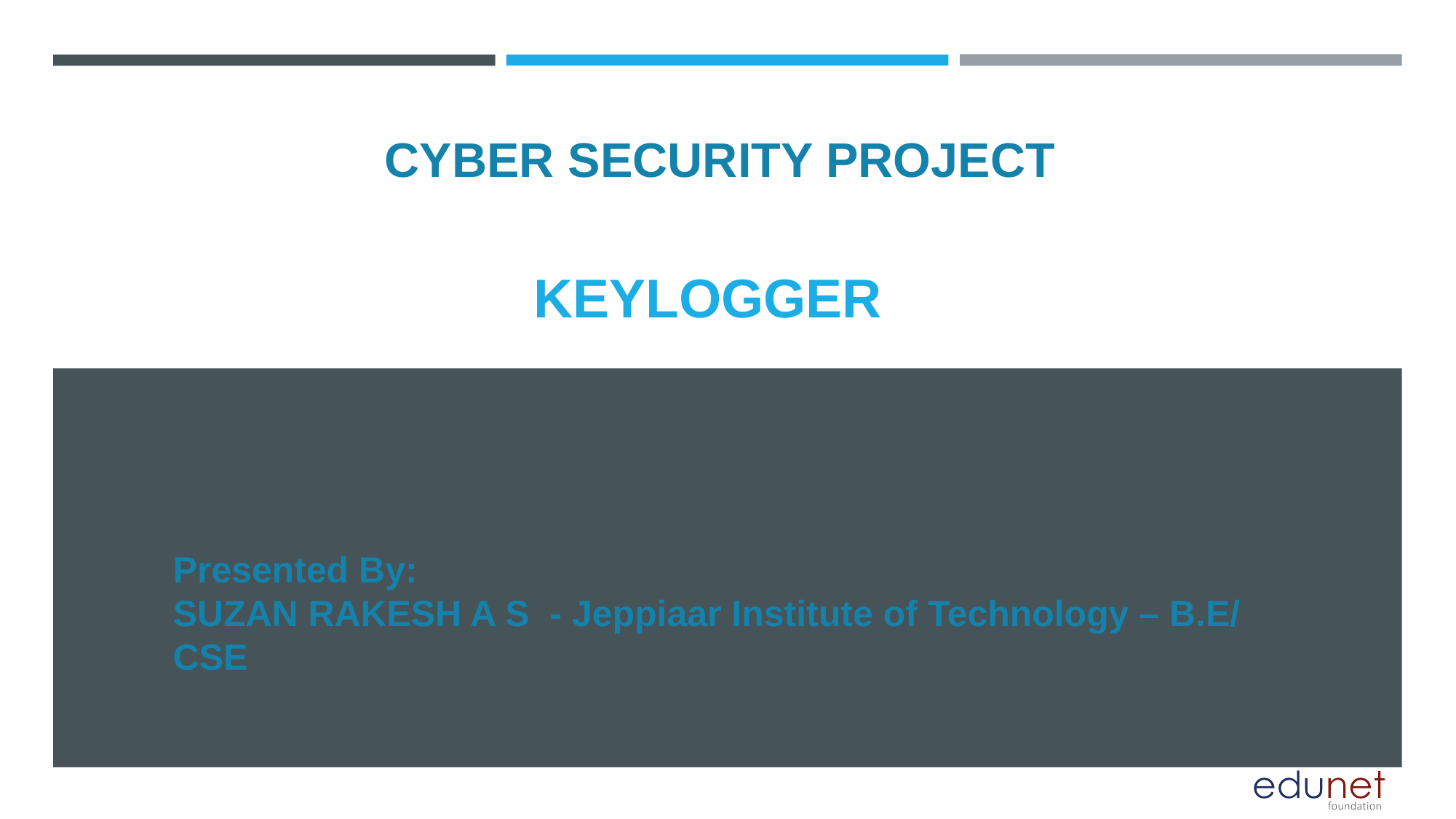

CYBER SECURITY PROJECT
# KEYLOGGER
Presented By:
SUZAN RAKESH A S  - Jeppiaar Institute of Technology – B.E/ CSE